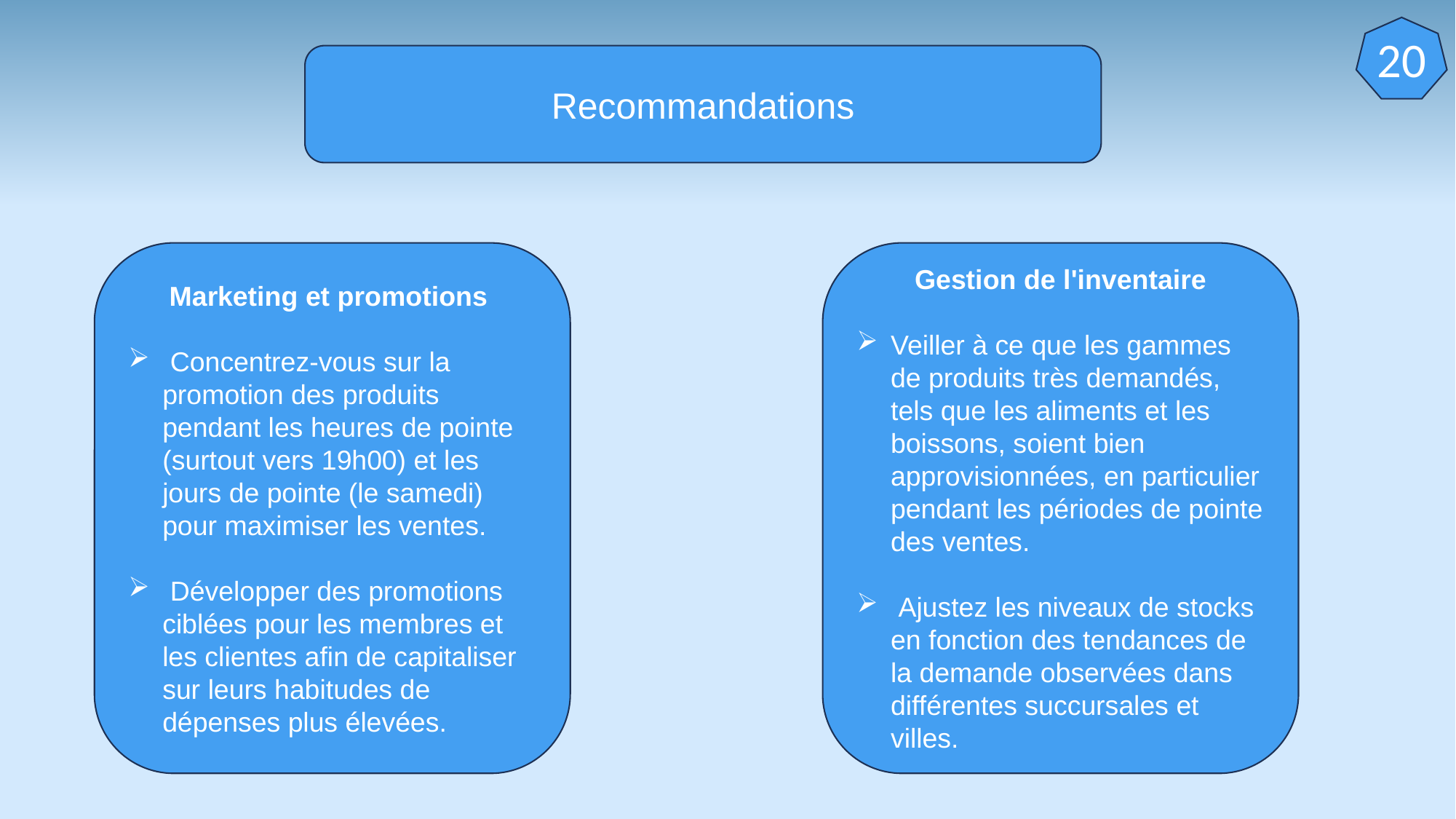

20
Recommandations
Marketing et promotions

 Concentrez-vous sur la promotion des produits pendant les heures de pointe (surtout vers 19h00) et les jours de pointe (le samedi) pour maximiser les ventes.

 Développer des promotions ciblées pour les membres et les clientes afin de capitaliser sur leurs habitudes de dépenses plus élevées.
Gestion de l'inventaire

Veiller à ce que les gammes de produits très demandés, tels que les aliments et les boissons, soient bien approvisionnées, en particulier pendant les périodes de pointe des ventes.

 Ajustez les niveaux de stocks en fonction des tendances de la demande observées dans différentes succursales et villes.